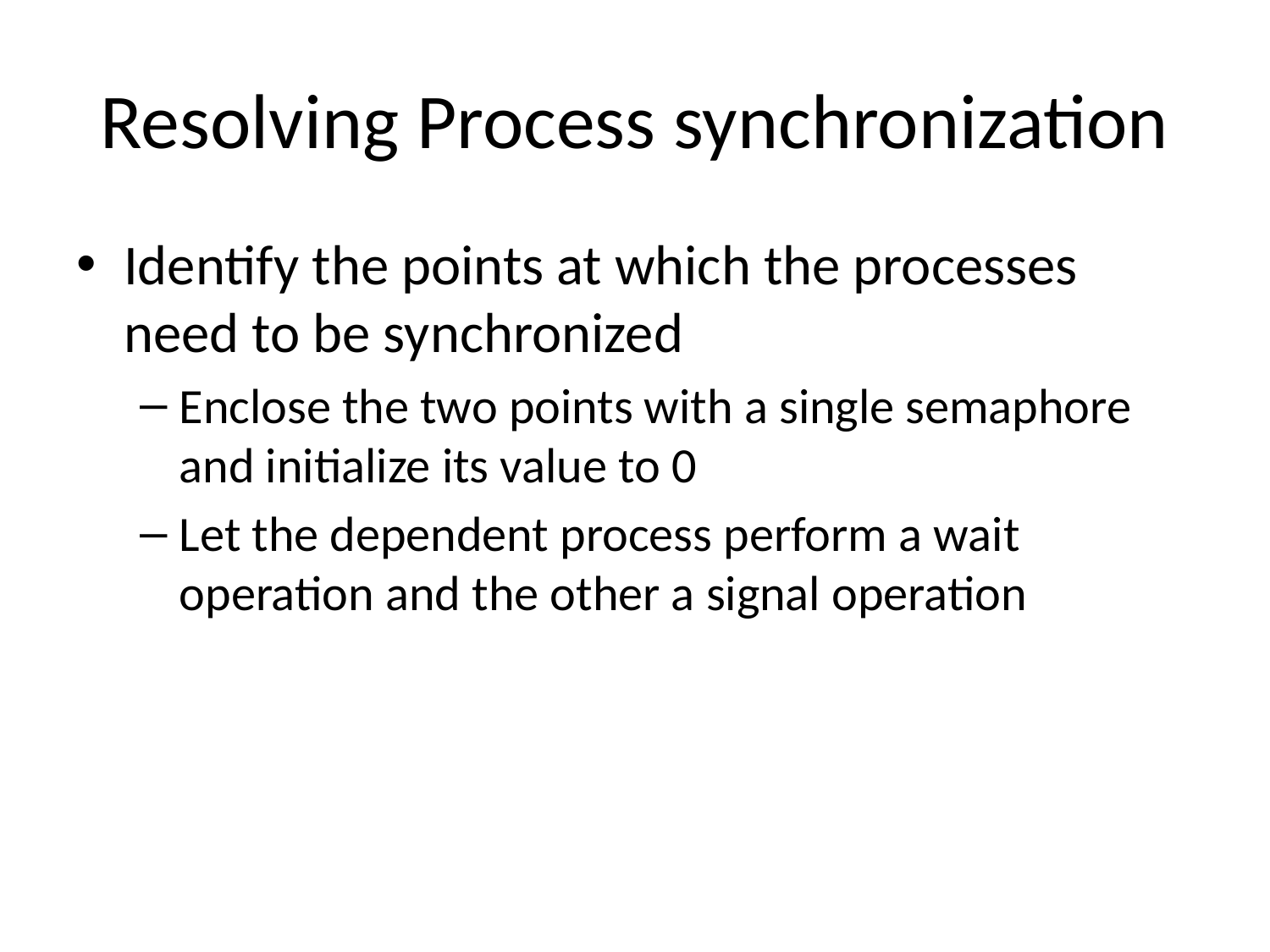

# Resolving Process synchronization
Identify the points at which the processes need to be synchronized
Enclose the two points with a single semaphore and initialize its value to 0
Let the dependent process perform a wait operation and the other a signal operation